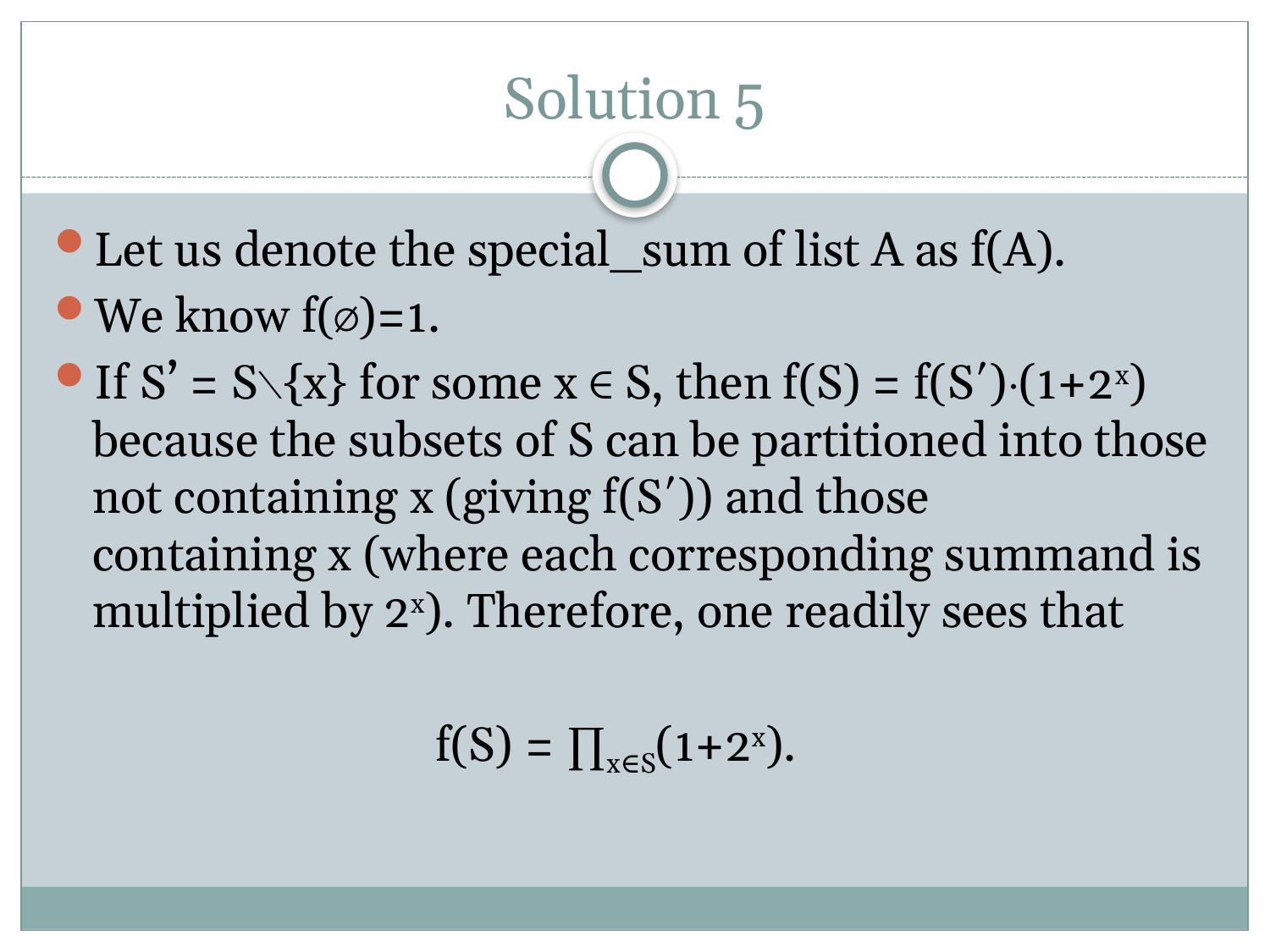

# Solution 5
Let us denote the special_sum of list A as f(A).
We know f(∅)=1.
If S’ = S∖{x} for some x ∈ S, then f(S) = f(S′)⋅(1+2x) because the subsets of S can be partitioned into those not containing x (giving f(S′)) and those containing x (where each corresponding summand is multiplied by 2x). Therefore, one readily sees that

			f(S) = ∏x∈S(1+2x).